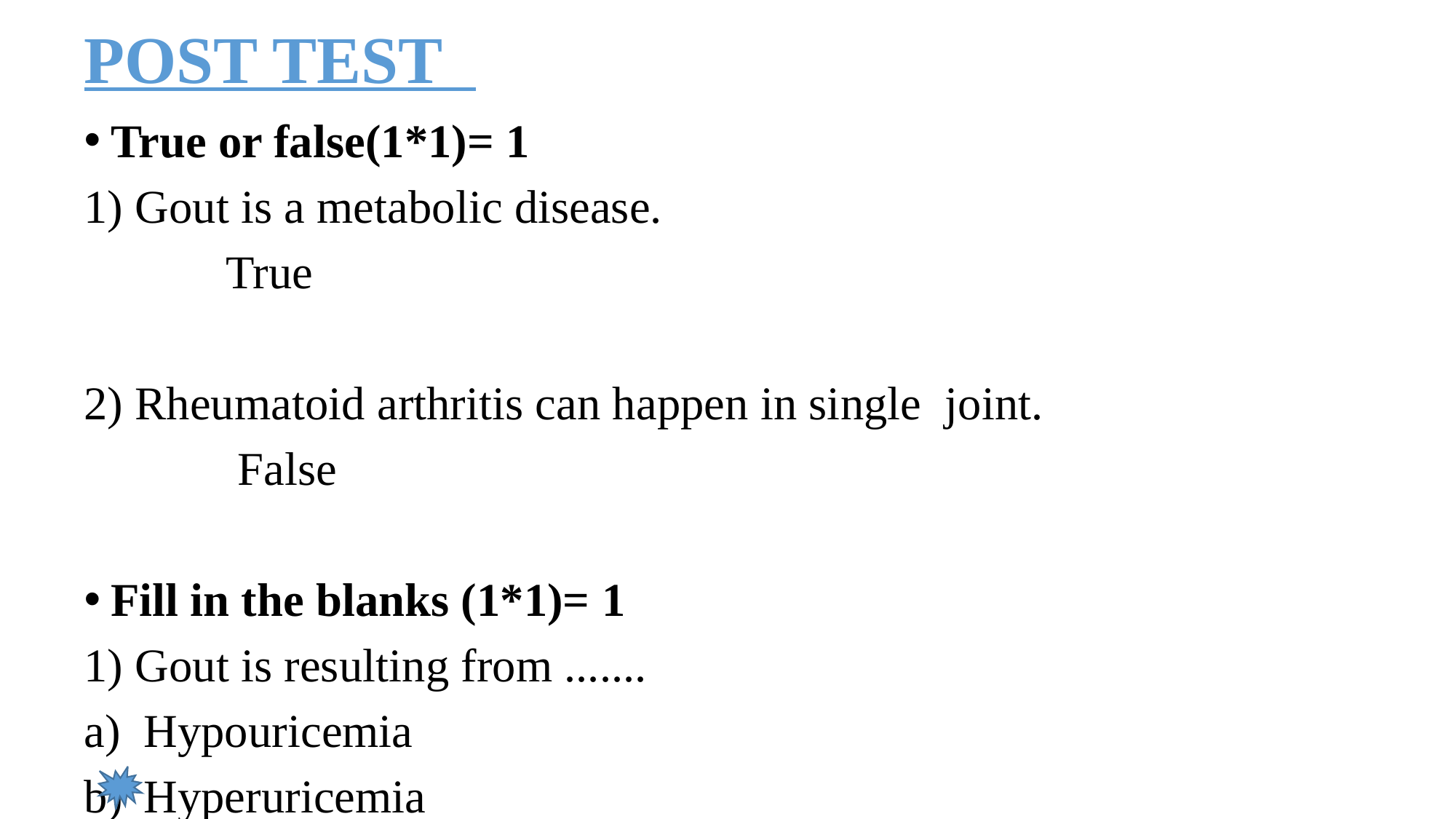

# POST TEST
True or false(1*1)= 1
1) Gout is a metabolic disease.
            True

2) Rheumatoid arthritis can happen in single  joint.
             False

Fill in the blanks (1*1)= 1
1) Gout is resulting from .......
Hypouricemia
Hyperuricemia